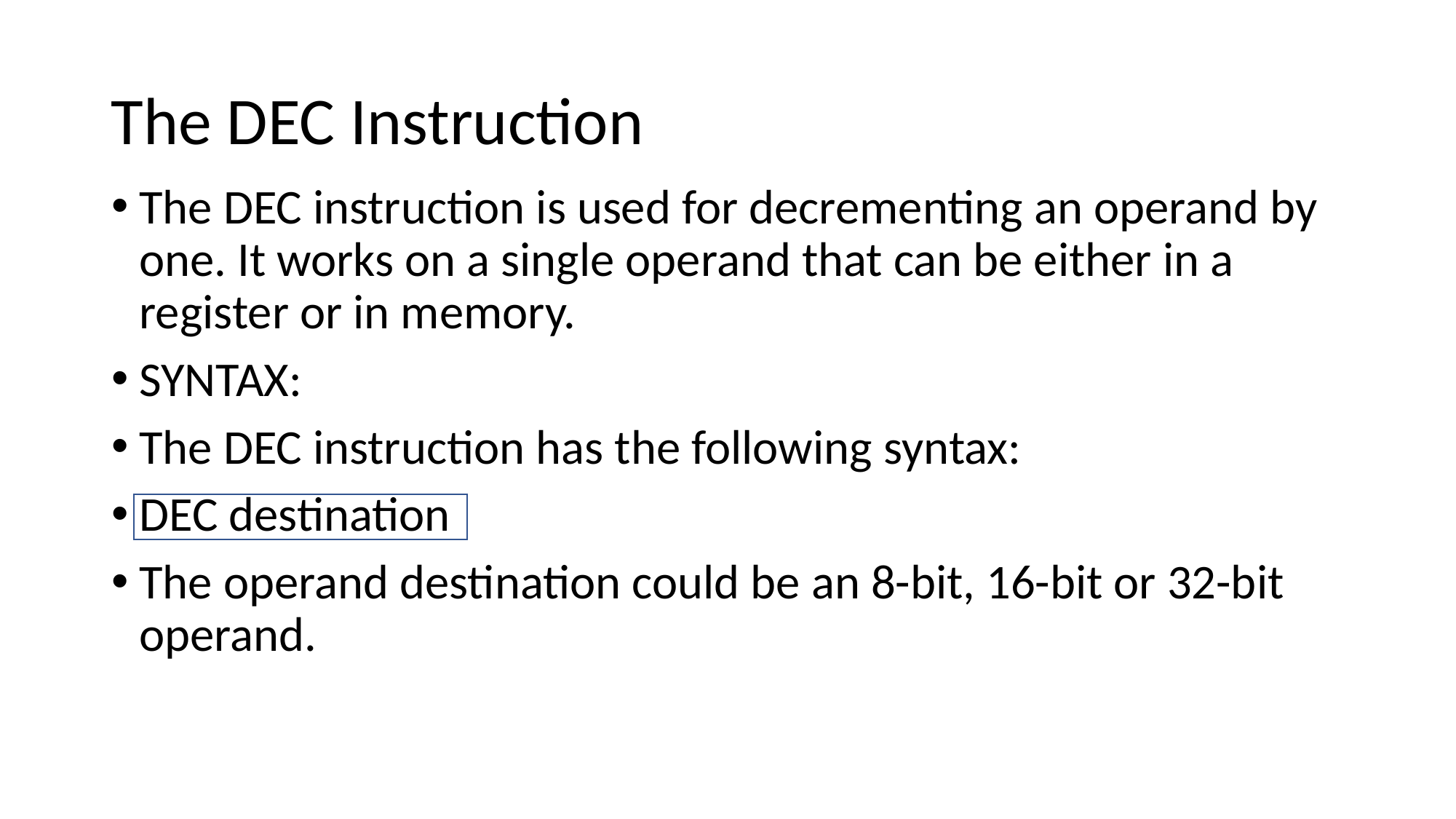

# The DEC Instruction
The DEC instruction is used for decrementing an operand by one. It works on a single operand that can be either in a register or in memory.
SYNTAX:
The DEC instruction has the following syntax:
DEC destination
The operand destination could be an 8-bit, 16-bit or 32-bit operand.